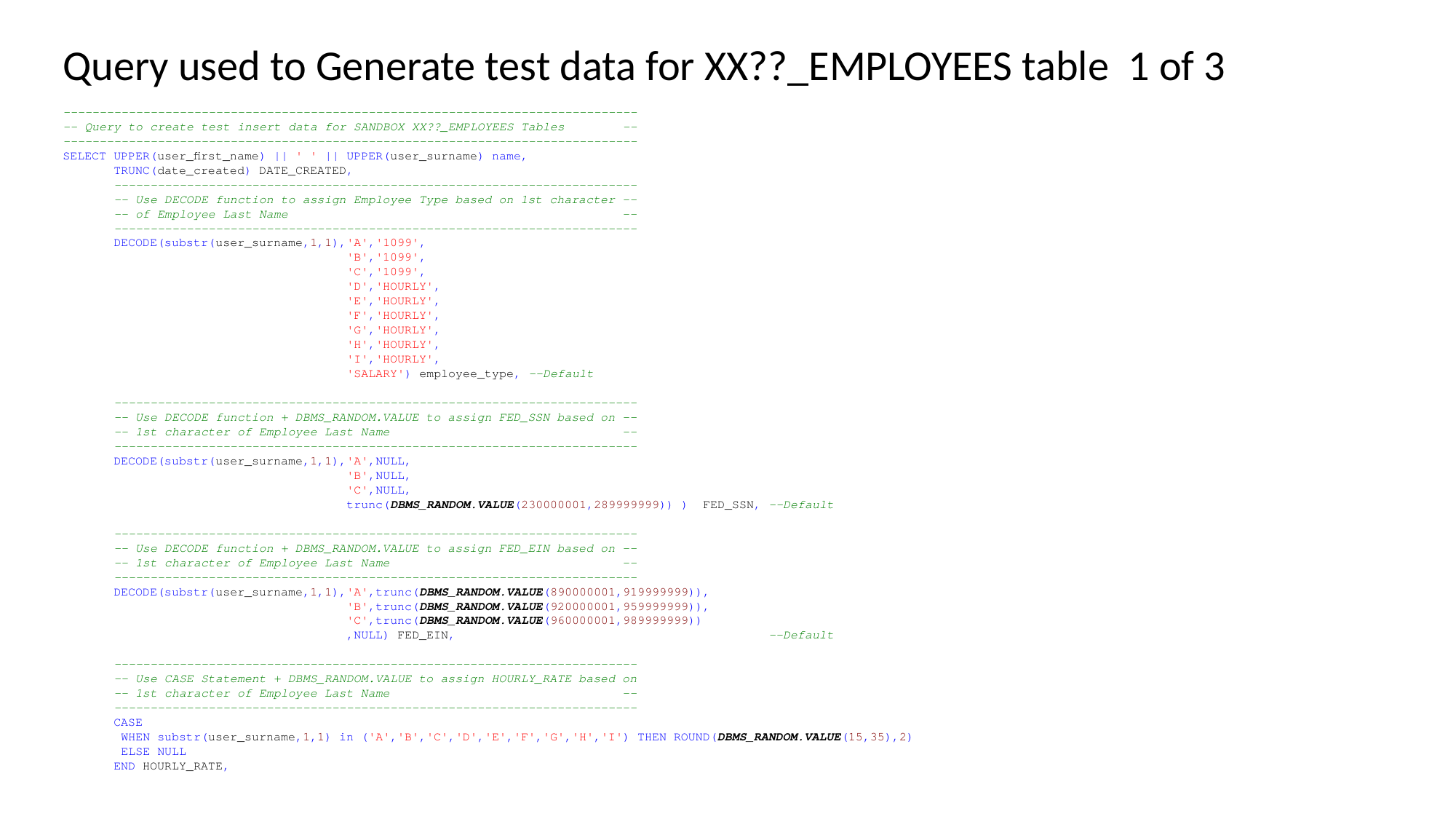

# Query used to Generate test data for XX??_EMPLOYEES table  1 of 3
-------------------------------------------------------------------------------
-- Query to create test insert data for SANDBOX XX??_EMPLOYEES Tables        --
-------------------------------------------------------------------------------
SELECT UPPER(user_first_name) || ' ' || UPPER(user_surname) name,
       TRUNC(date_created) DATE_CREATED,
       ------------------------------------------------------------------------
       -- Use DECODE function to assign Employee Type based on 1st character --
       -- of Employee Last Name                                              --
       ------------------------------------------------------------------------
       DECODE(substr(user_surname,1,1),'A','1099',
                                       'B','1099',
                                       'C','1099',
                                       'D','HOURLY',
                                       'E','HOURLY',
                                       'F','HOURLY',
                                       'G','HOURLY',
                                       'H','HOURLY',
                                       'I','HOURLY',
                                       'SALARY') employee_type, --Default

       ------------------------------------------------------------------------
       -- Use DECODE function + DBMS_RANDOM.VALUE to assign FED_SSN based on --
       -- 1st character of Employee Last Name                                --
       ------------------------------------------------------------------------
       DECODE(substr(user_surname,1,1),'A',NULL,
                                       'B',NULL,
                                       'C',NULL,
                                       trunc(DBMS_RANDOM.VALUE(230000001,289999999)) )  FED_SSN, --Default

       ------------------------------------------------------------------------
       -- Use DECODE function + DBMS_RANDOM.VALUE to assign FED_EIN based on --
       -- 1st character of Employee Last Name                                --
       ------------------------------------------------------------------------
       DECODE(substr(user_surname,1,1),'A',trunc(DBMS_RANDOM.VALUE(890000001,919999999)),
                                       'B',trunc(DBMS_RANDOM.VALUE(920000001,959999999)),
                                       'C',trunc(DBMS_RANDOM.VALUE(960000001,989999999))
                                       ,NULL) FED_EIN,                                           --Default

       ------------------------------------------------------------------------
       -- Use CASE Statement + DBMS_RANDOM.VALUE to assign HOURLY_RATE based on
       -- 1st character of Employee Last Name                                --
       ------------------------------------------------------------------------
       CASE
        WHEN substr(user_surname,1,1) in ('A','B','C','D','E','F','G','H','I') THEN ROUND(DBMS_RANDOM.VALUE(15,35),2)
        ELSE NULL
       END HOURLY_RATE,